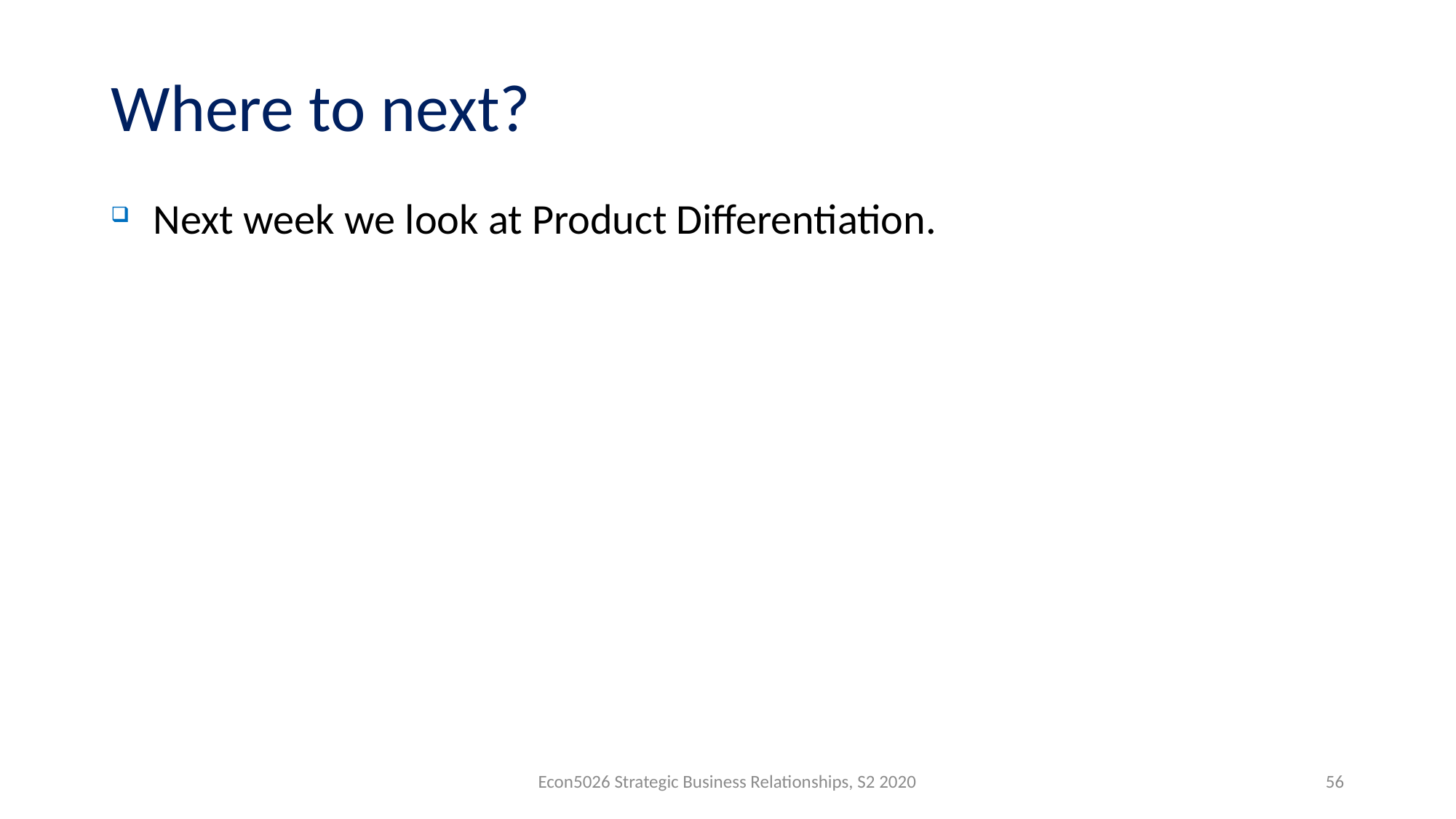

# Where to next?
Next week we look at Product Differentiation.

Econ5026 Strategic Business Relationships, S2 2020
56